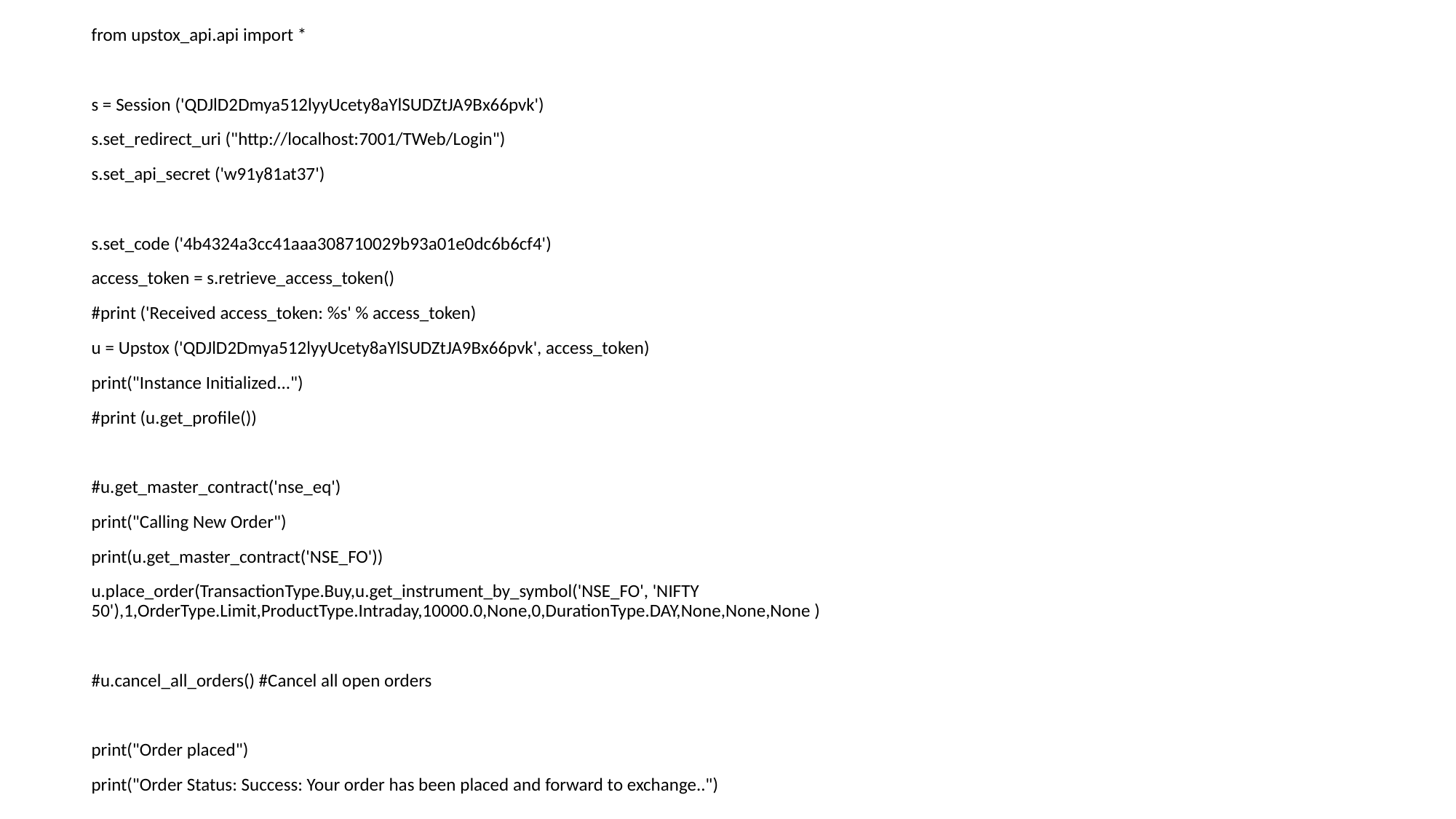

from upstox_api.api import *

s = Session ('QDJlD2Dmya512lyyUcety8aYlSUDZtJA9Bx66pvk')
s.set_redirect_uri ("http://localhost:7001/TWeb/Login")
s.set_api_secret ('w91y81at37')

s.set_code ('4b4324a3cc41aaa308710029b93a01e0dc6b6cf4')
access_token = s.retrieve_access_token()
#print ('Received access_token: %s' % access_token)
u = Upstox ('QDJlD2Dmya512lyyUcety8aYlSUDZtJA9Bx66pvk', access_token)
print("Instance Initialized...")
#print (u.get_profile())

#u.get_master_contract('nse_eq')
print("Calling New Order")
print(u.get_master_contract('NSE_FO'))
u.place_order(TransactionType.Buy,u.get_instrument_by_symbol('NSE_FO', 'NIFTY 50'),1,OrderType.Limit,ProductType.Intraday,10000.0,None,0,DurationType.DAY,None,None,None )

#u.cancel_all_orders() #Cancel all open orders

print("Order placed")
print("Order Status: Success: Your order has been placed and forward to exchange..")